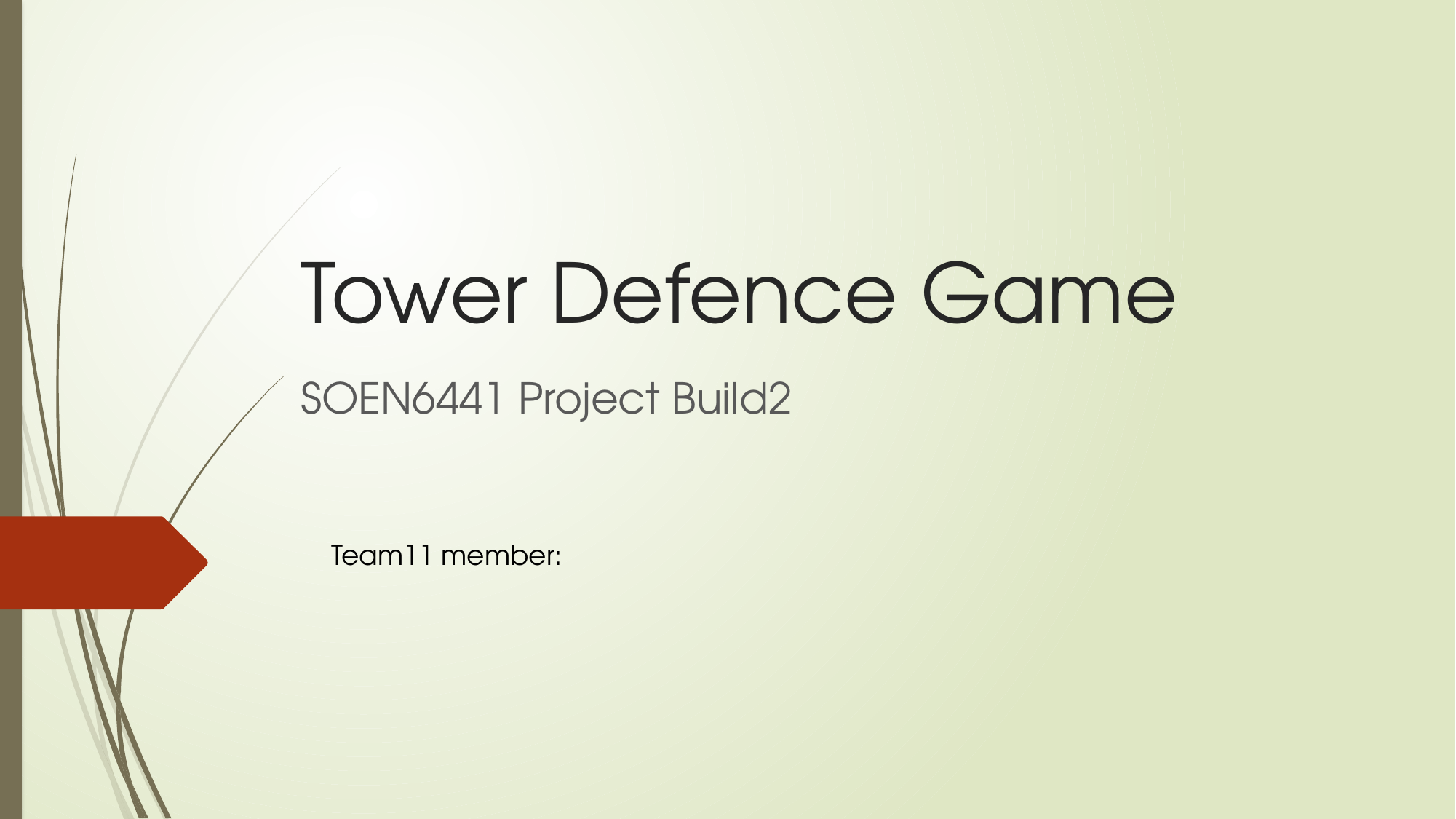

# Tower Defence Game
SOEN6441 Project Build2
Team11 member: